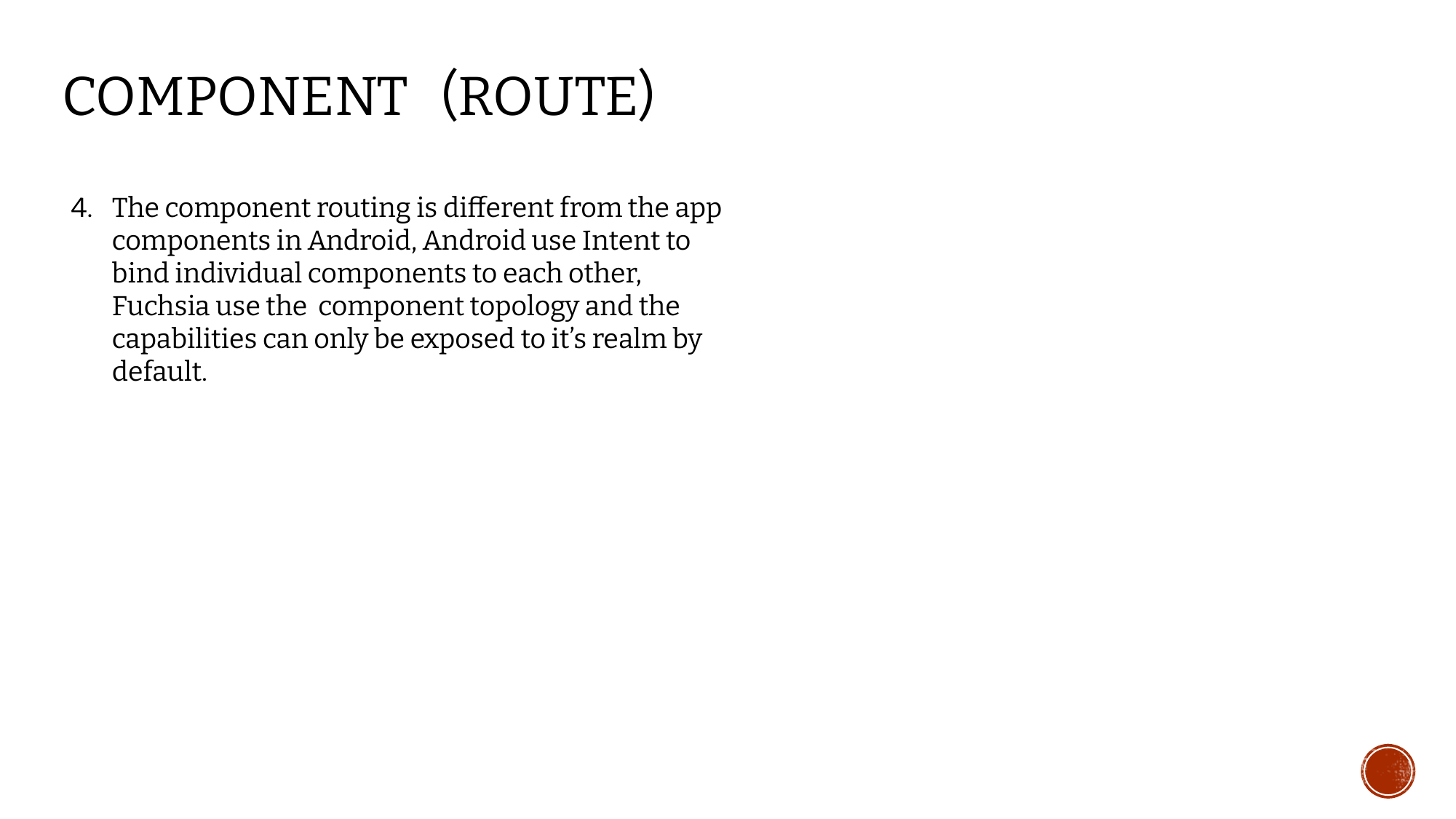

# Component   (route)
The component routing is different from the app components in Android, Android use Intent to bind individual components to each other, Fuchsia use the  component topology and the capabilities can only be exposed to it’s realm by default.